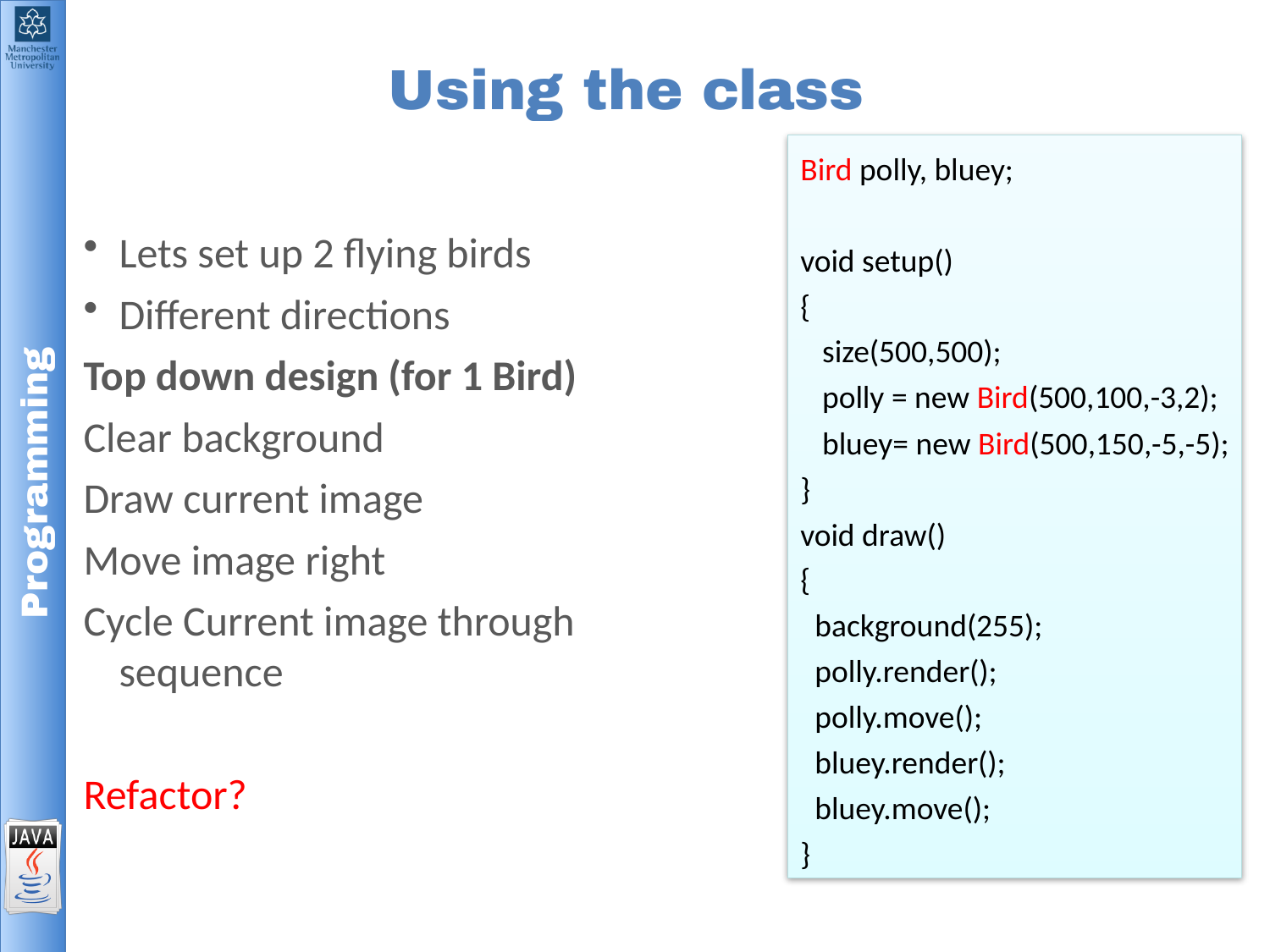

# Using the class
Bird polly, bluey;

void setup()
{
   size(500,500);
   polly = new Bird(500,100,-3,2);
   bluey= new Bird(500,150,-5,-5);
}
void draw()
{
  background(255);
  polly.render();
  polly.move();
  bluey.render();
  bluey.move();
}
Lets set up 2 flying birds
Different directions
Top down design (for 1 Bird)
Clear background
Draw current image
Move image right
Cycle Current image through sequence

Refactor?